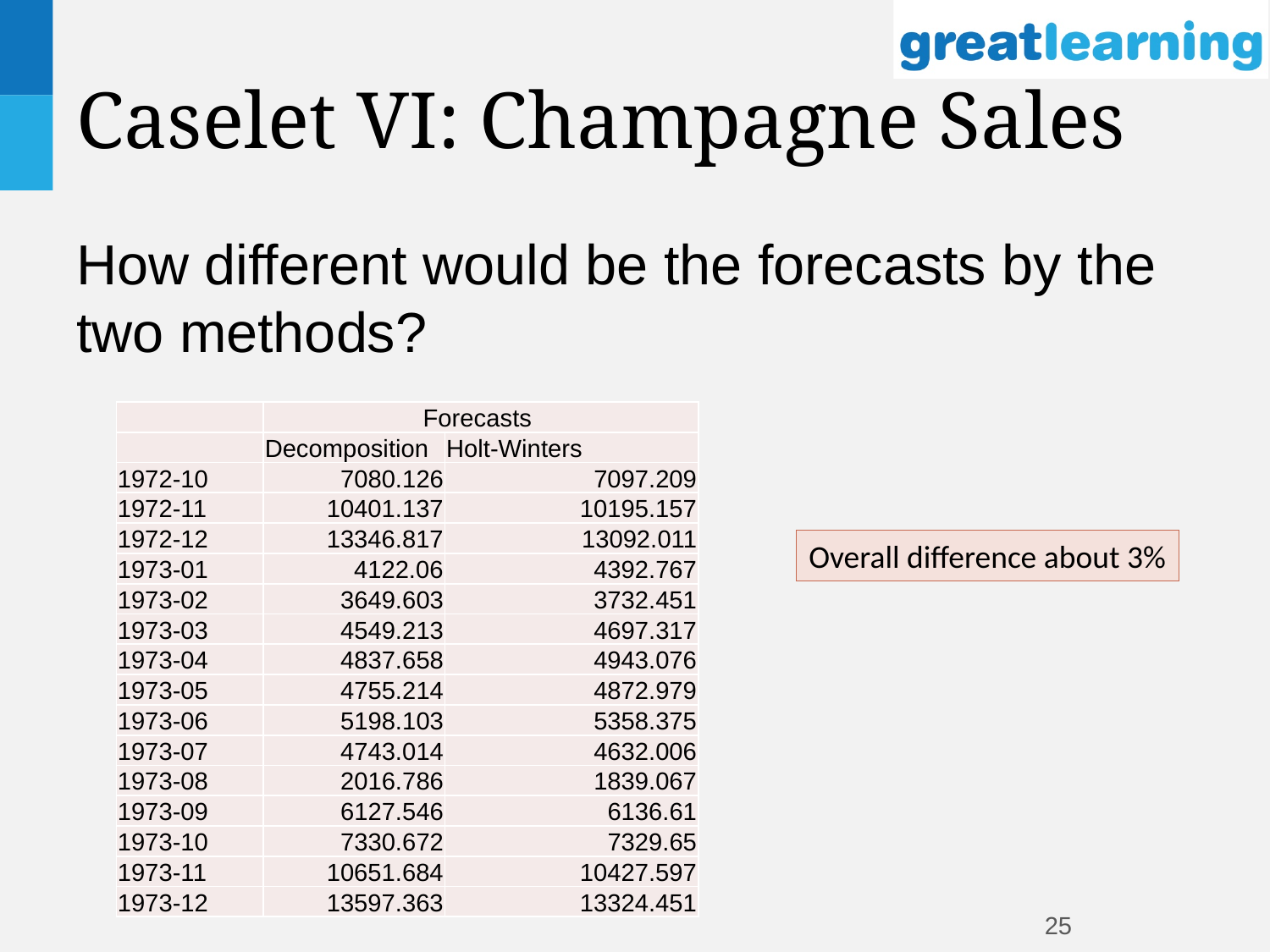

# Caselet VI: Champagne Sales
How different would be the forecasts by the two methods?
|  | Forecasts |  |
| --- | --- | --- |
|  | Decomposition | Holt-Winters |
| 1972-10 | 7080.126 | 7097.209 |
| 1972-11 | 10401.137 | 10195.157 |
| 1972-12 | 13346.817 | 13092.011 |
| 1973-01 | 4122.06 | 4392.767 |
| 1973-02 | 3649.603 | 3732.451 |
| 1973-03 | 4549.213 | 4697.317 |
| 1973-04 | 4837.658 | 4943.076 |
| 1973-05 | 4755.214 | 4872.979 |
| 1973-06 | 5198.103 | 5358.375 |
| 1973-07 | 4743.014 | 4632.006 |
| 1973-08 | 2016.786 | 1839.067 |
| 1973-09 | 6127.546 | 6136.61 |
| 1973-10 | 7330.672 | 7329.65 |
| 1973-11 | 10651.684 | 10427.597 |
| 1973-12 | 13597.363 | 13324.451 |
Overall difference about 3%
25